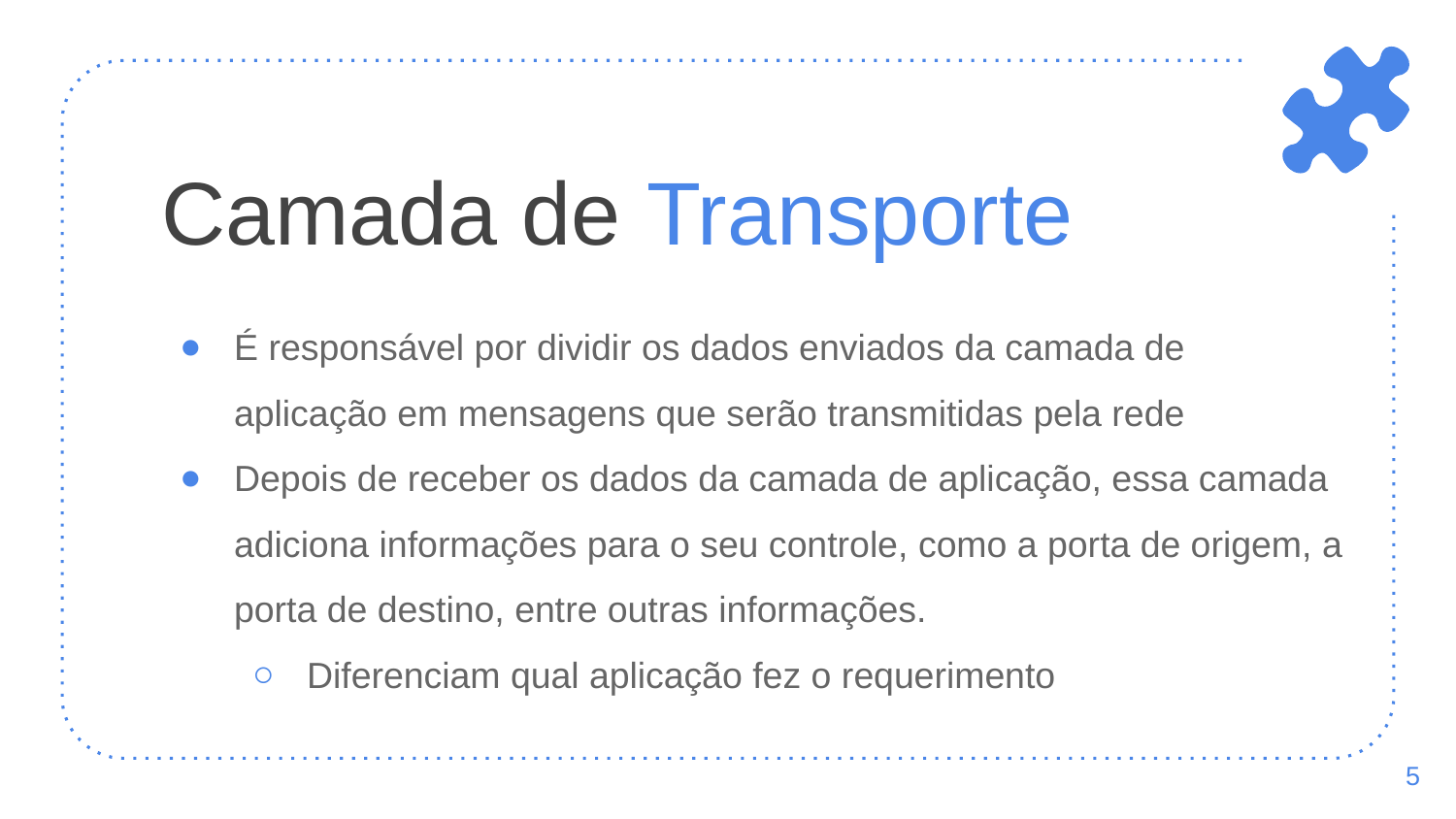

# Camada de Transporte
É responsável por dividir os dados enviados da camada de aplicação em mensagens que serão transmitidas pela rede
Depois de receber os dados da camada de aplicação, essa camada adiciona informações para o seu controle, como a porta de origem, a porta de destino, entre outras informações.
Diferenciam qual aplicação fez o requerimento
5